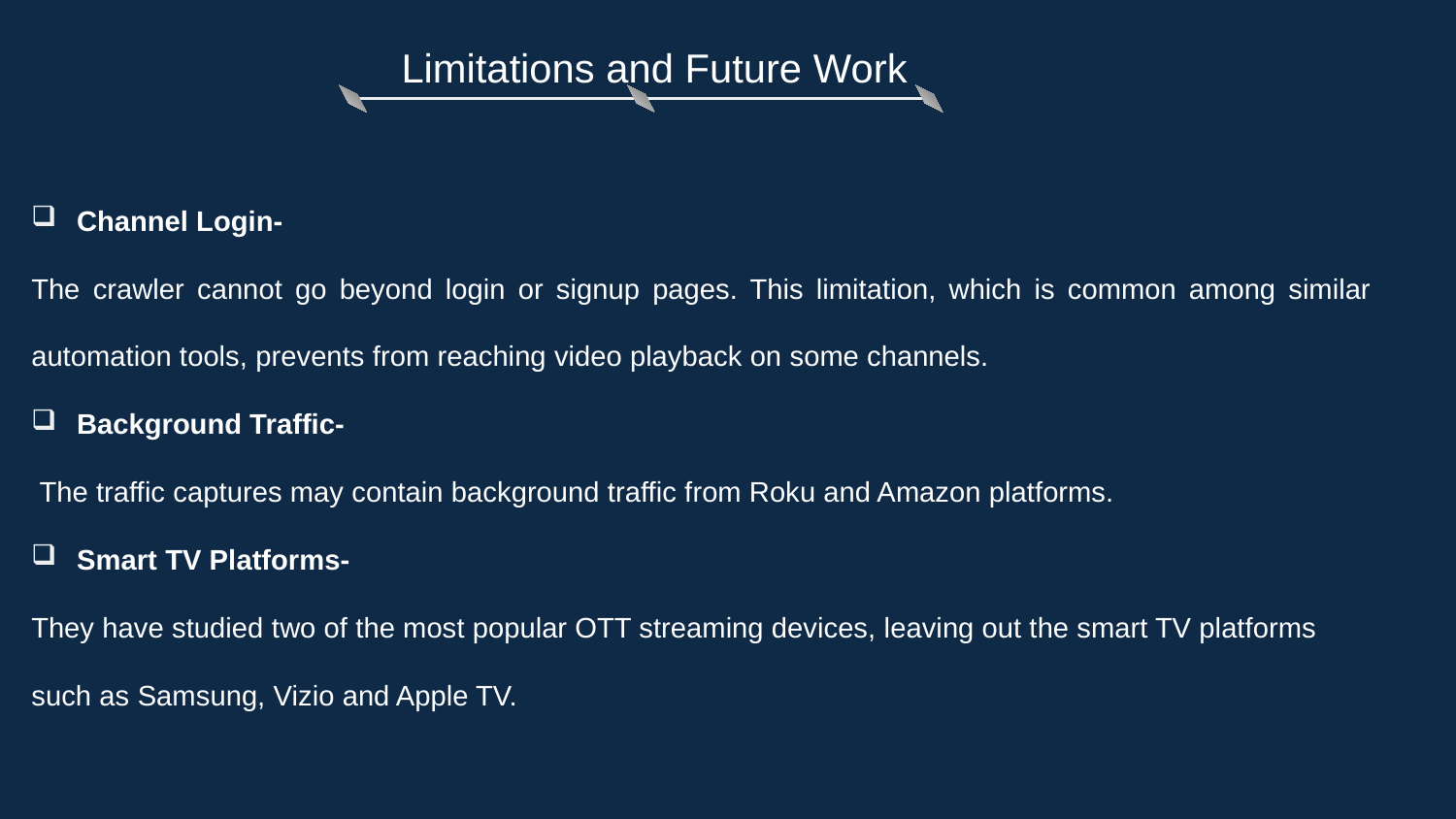

Limitations and Future Work

Channel Login-
The crawler cannot go beyond login or signup pages. This limitation, which is common among similar automation tools, prevents from reaching video playback on some channels.
Background Traffic-
 The traffic captures may contain background traffic from Roku and Amazon platforms.
Smart TV Platforms-
They have studied two of the most popular OTT streaming devices, leaving out the smart TV platforms such as Samsung, Vizio and Apple TV.